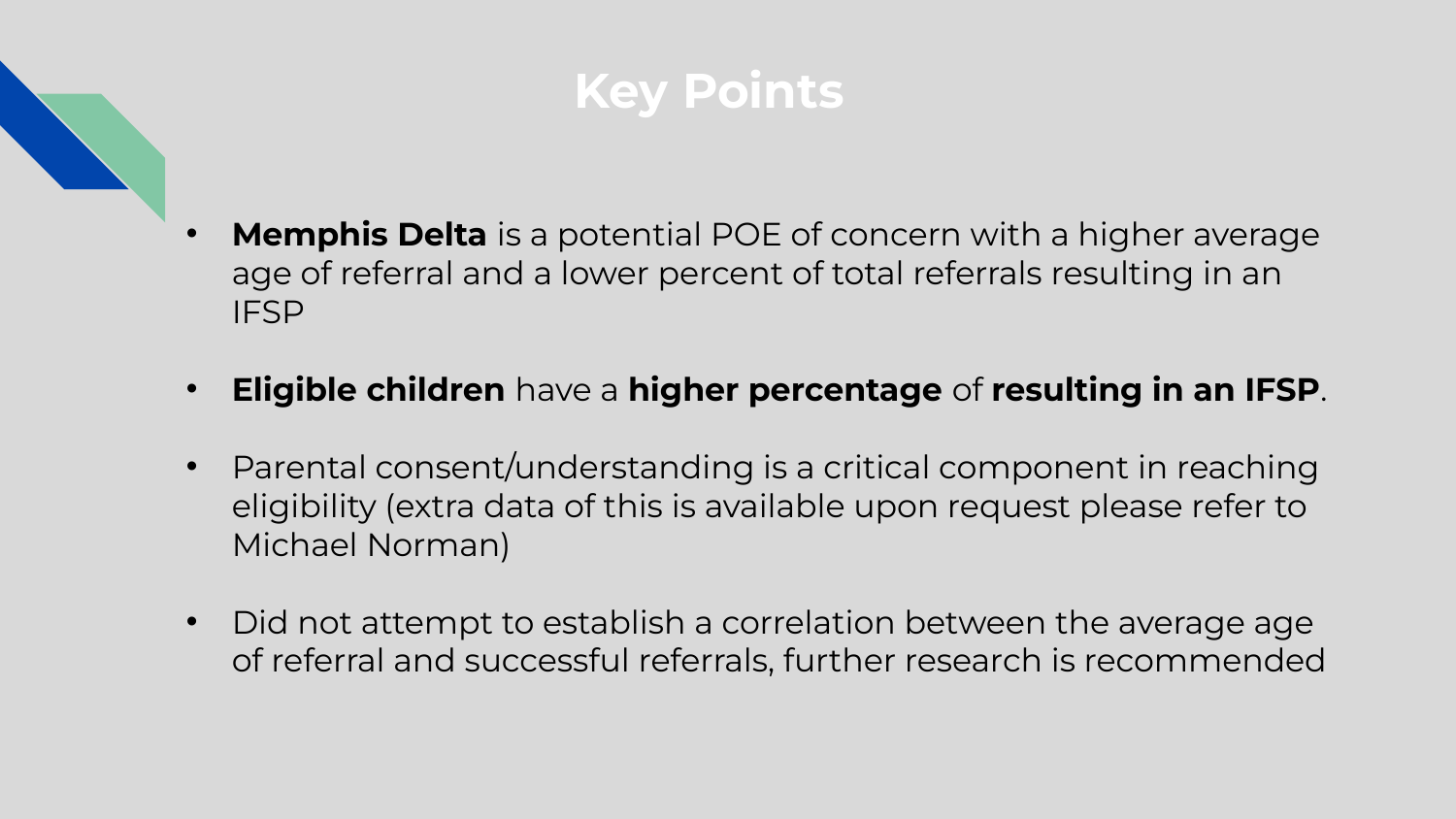

# Key Points
Memphis Delta is a potential POE of concern with a higher average age of referral and a lower percent of total referrals resulting in an IFSP

Eligible children have a higher percentage of resulting in an IFSP.

Parental consent/understanding is a critical component in reaching eligibility (extra data of this is available upon request please refer to Michael Norman)

Did not attempt to establish a correlation between the average age of referral and successful referrals, further research is recommended